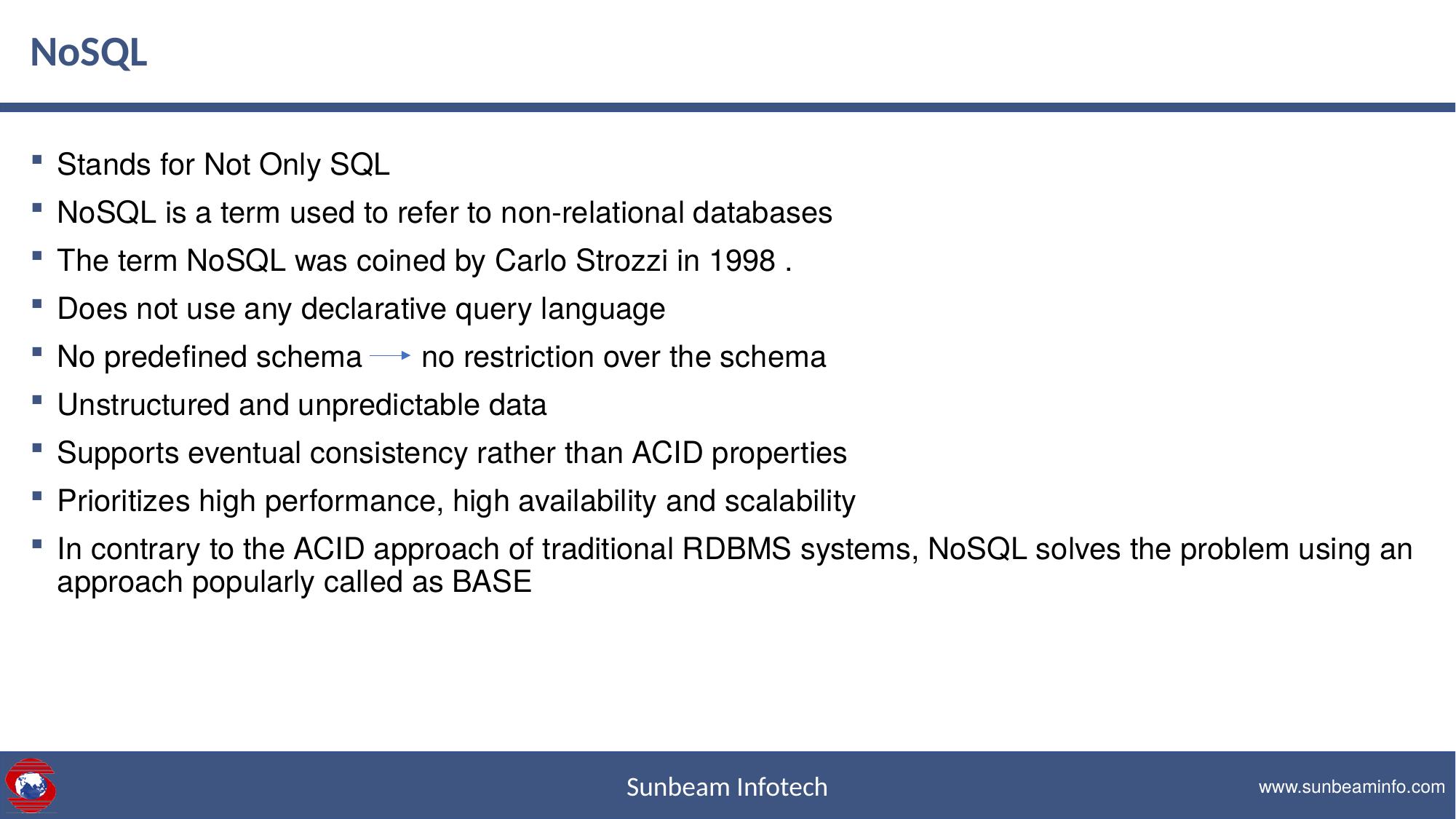

# NoSQL
Stands for Not Only SQL
NoSQL is a term used to refer to non-relational databases
The term NoSQL was coined by Carlo Strozzi in 1998 .
Does not use any declarative query language
No predefined schema       no restriction over the schema
Unstructured and unpredictable data
Supports eventual consistency rather than ACID properties
Prioritizes high performance, high availability and scalability
In contrary to the ACID approach of traditional RDBMS systems, NoSQL solves the problem using an approach popularly called as BASE